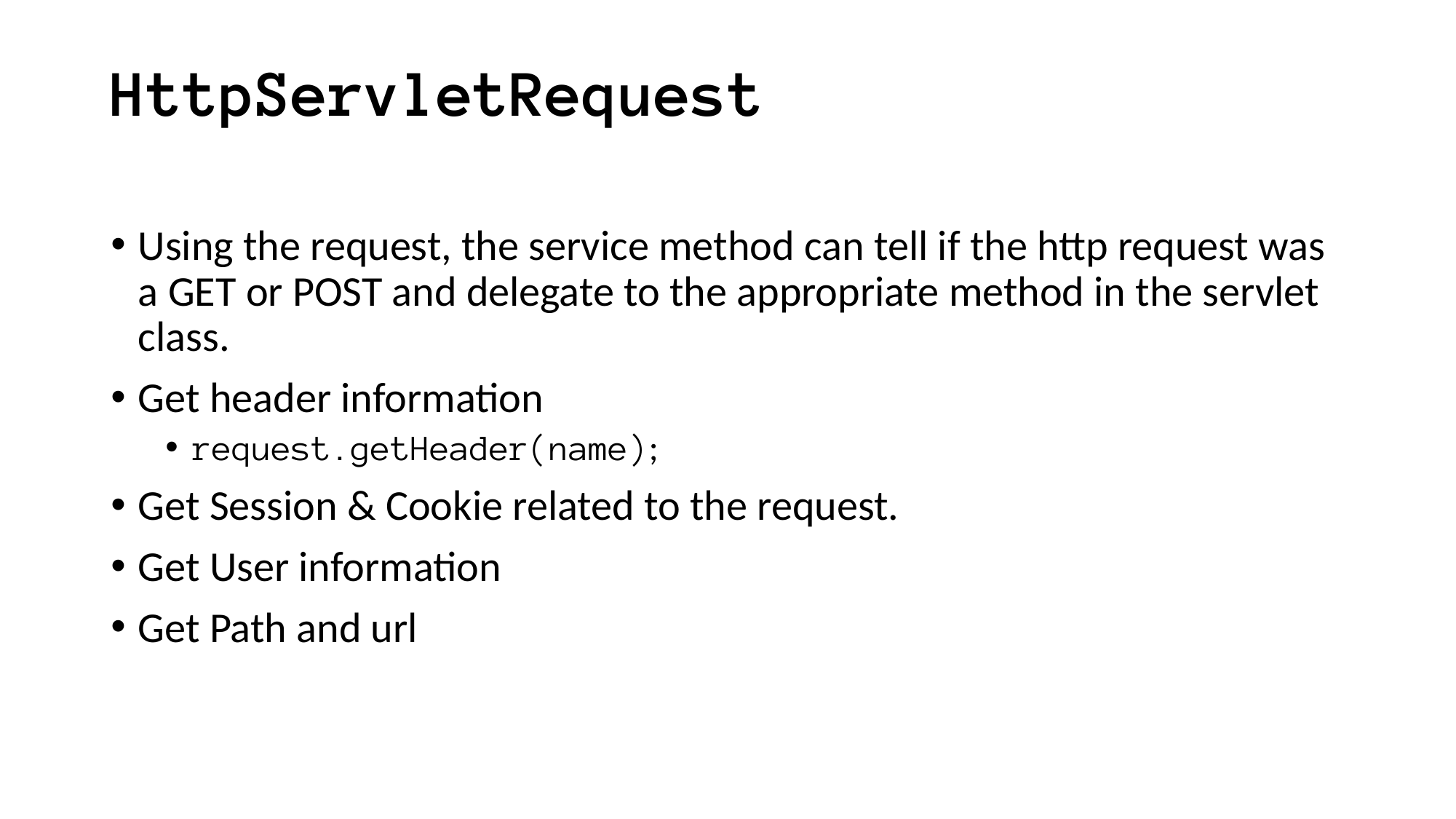

# HttpServletRequest
Using the request, the service method can tell if the http request was a GET or POST and delegate to the appropriate method in the servlet class.
Get header information
request.getHeader(name);
Get Session & Cookie related to the request.
Get User information
Get Path and url